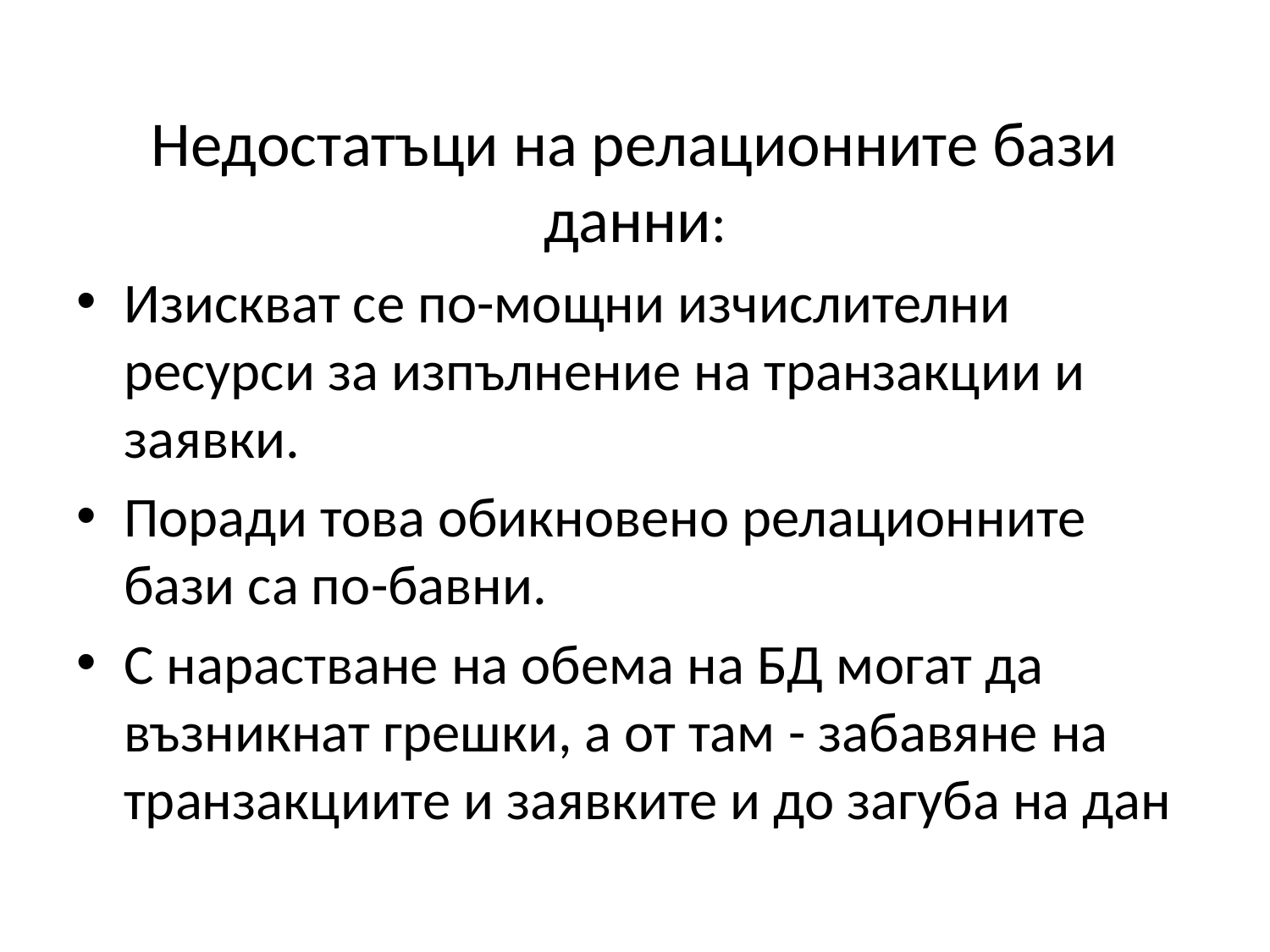

Недостатъци на релационните бази данни:
Изискват се по-мощни изчислителни ресурси за изпълнение на транзакции и заявки.
Поради това обикновено релационните бази са по-бавни.
С нарастване на обема на БД могат да възникнат грешки, а от там - забавяне на транзакциите и заявките и до загуба на дан